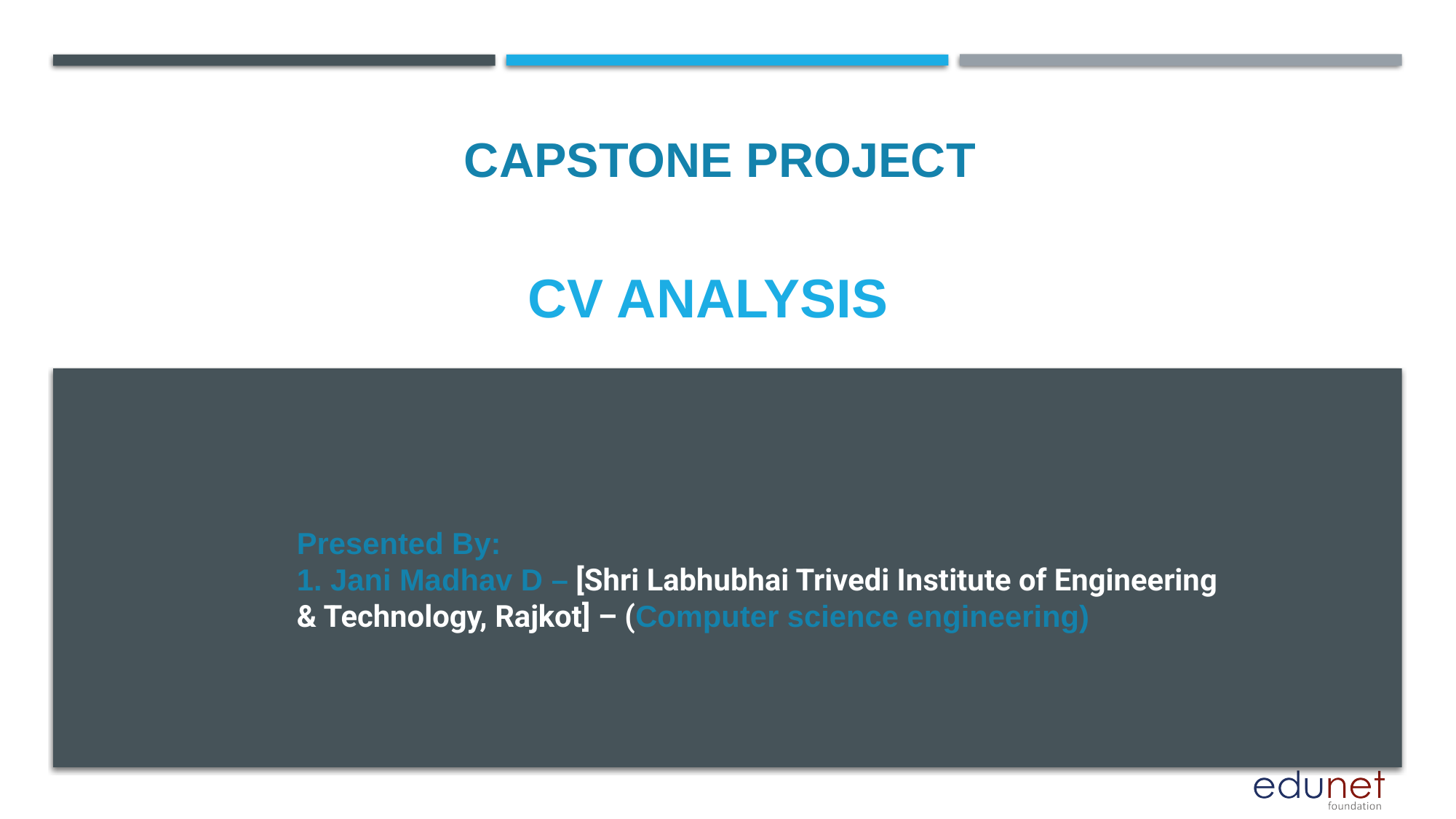

CAPSTONE PROJECT
# CV Analysis
Presented By:
1. Jani Madhav D – [Shri Labhubhai Trivedi Institute of Engineering & Technology, Rajkot] – (Computer science engineering)